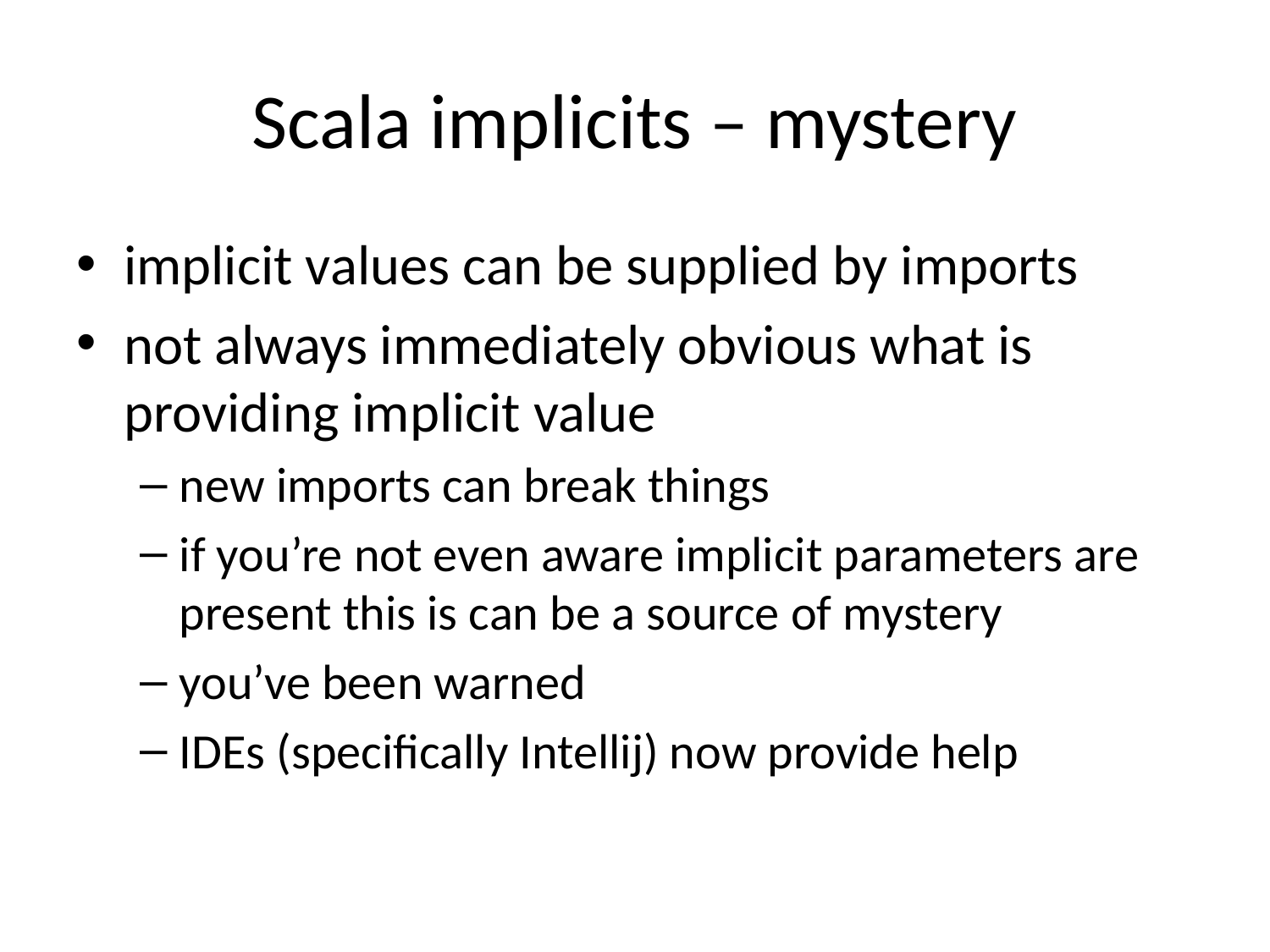

# Scala implicits – mystery
implicit values can be supplied by imports
not always immediately obvious what is providing implicit value
new imports can break things
if you’re not even aware implicit parameters are present this is can be a source of mystery
you’ve been warned
IDEs (specifically Intellij) now provide help